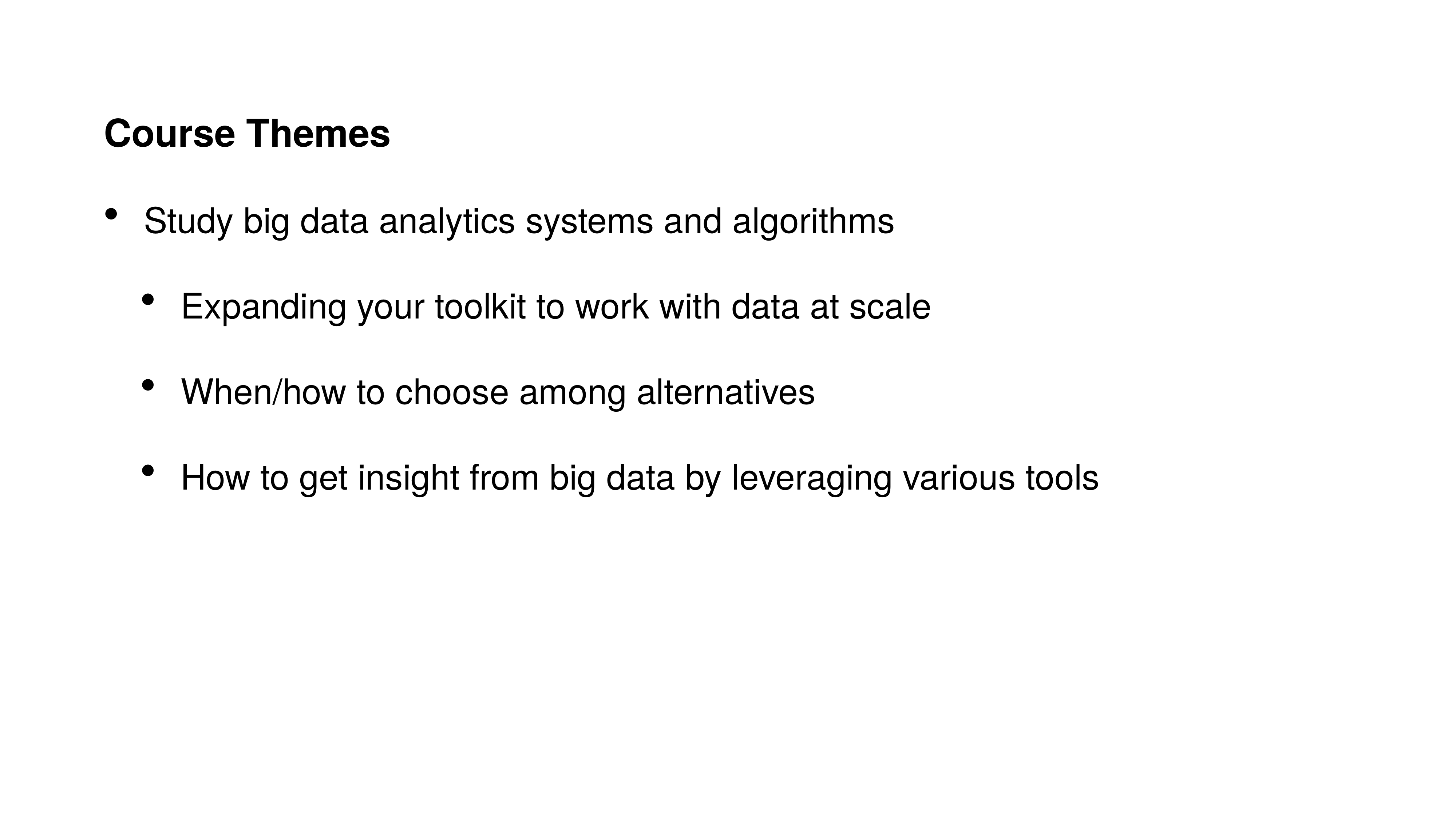

Course Themes
Study big data analytics systems and algorithms
Expanding your toolkit to work with data at scale
When/how to choose among alternatives
How to get insight from big data by leveraging various tools
Big data modeling in different domains on different types of data
Introduce various data mining models in different domains (advertising, social network, graph)